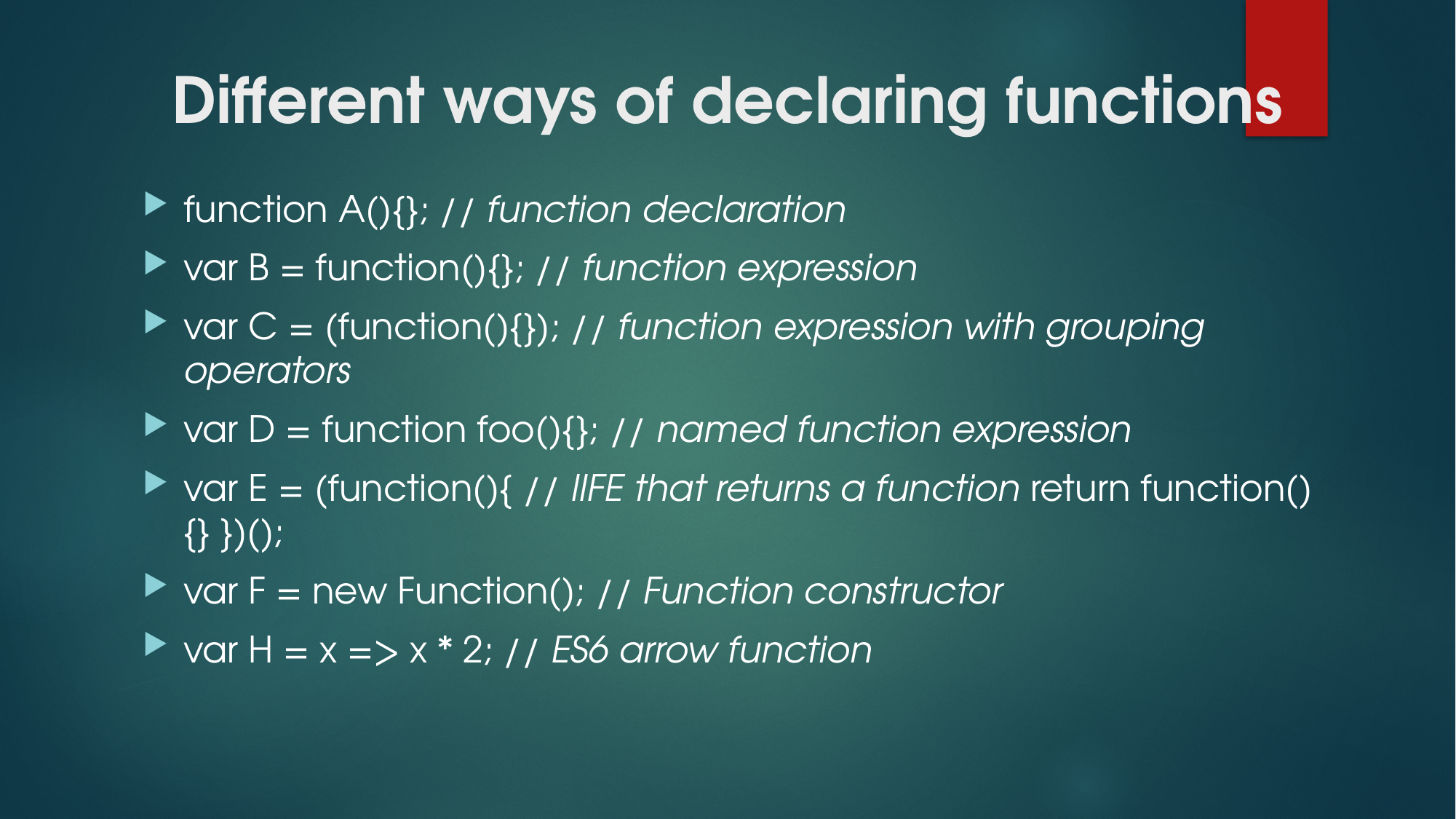

# Different ways of declaring functions
function A(){}; // function declaration
var B = function(){}; // function expression
var C = (function(){}); // function expression with grouping operators
var D = function foo(){}; // named function expression
var E = (function(){ // IIFE that returns a function return function(){} })();
var F = new Function(); // Function constructor
var H = x => x * 2; // ES6 arrow function